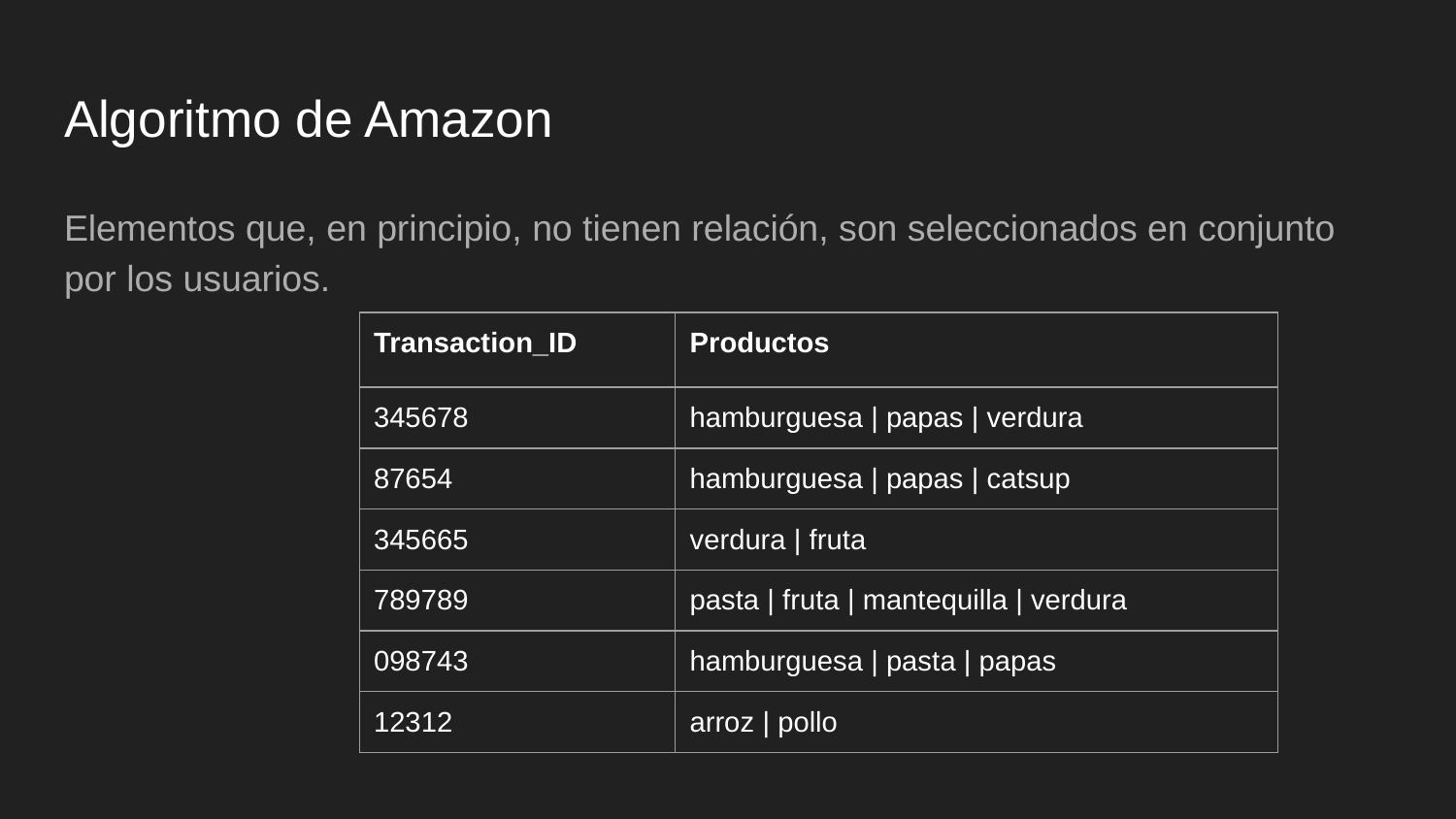

# Algoritmo de Amazon
Elementos que, en principio, no tienen relación, son seleccionados en conjunto por los usuarios.

| Transaction\_ID | Productos |
| --- | --- |
| 345678 | hamburguesa | papas | verdura |
| 87654 | hamburguesa | papas | catsup |
| 345665 | verdura | fruta |
| 789789 | pasta | fruta | mantequilla | verdura |
| 098743 | hamburguesa | pasta | papas |
| 12312 | arroz | pollo |